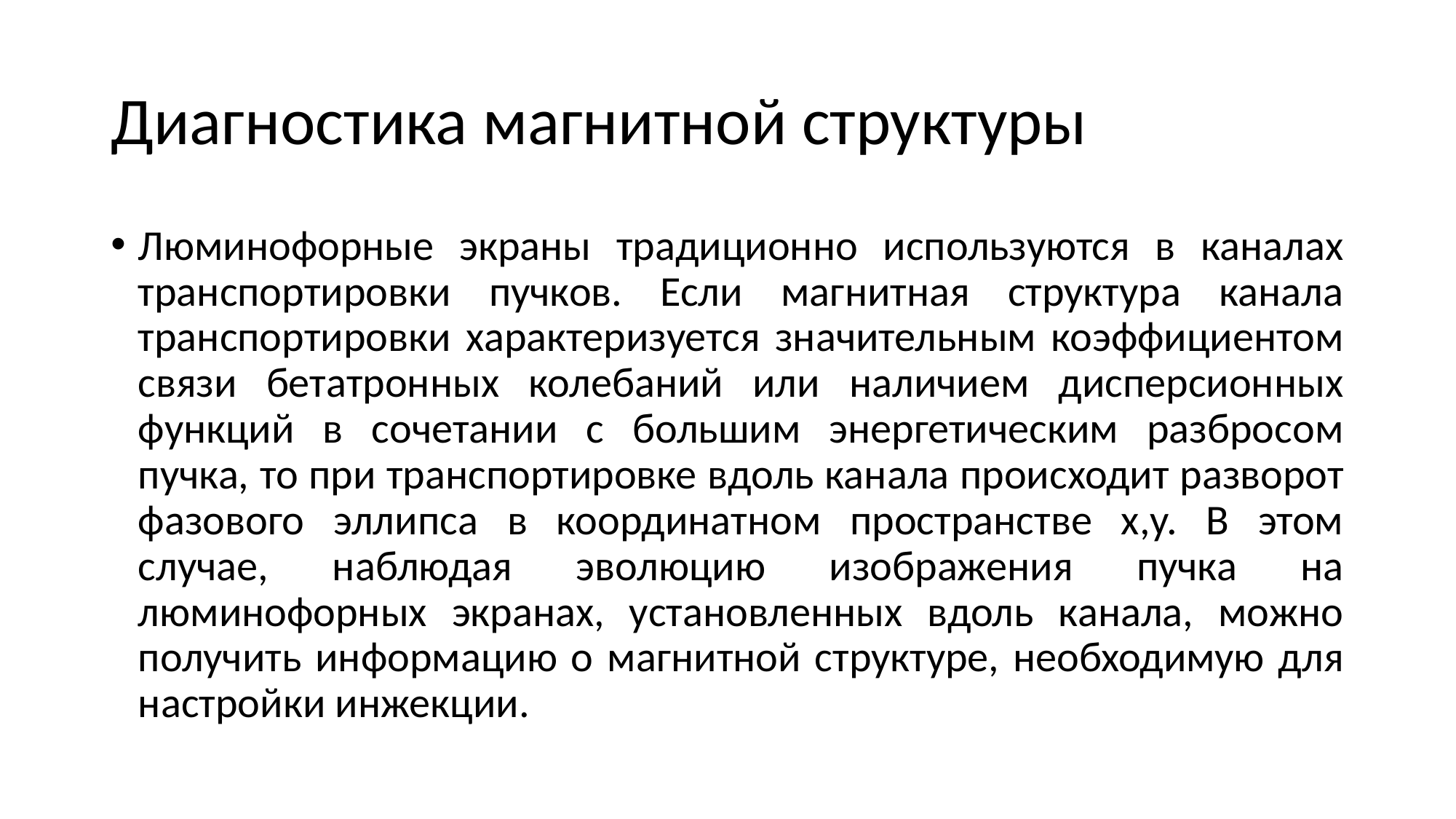

# Диагностика магнитной структуры
Люминофорные экраны традиционно используются в каналах транспортировки пучков. Если магнитная структура канала транспортировки характеризуется значительным коэффициентом связи бетатронных колебаний или наличием дисперсионных функций в сочетании с большим энергетическим разбросом пучка, то при транспортировке вдоль канала происходит разворот фазового эллипса в координатном пространстве x,y. В этом случае, наблюдая эволюцию изображения пучка на люминофорных экранах, установленных вдоль канала, можно получить информацию о магнитной структуре, необходимую для настройки инжекции.